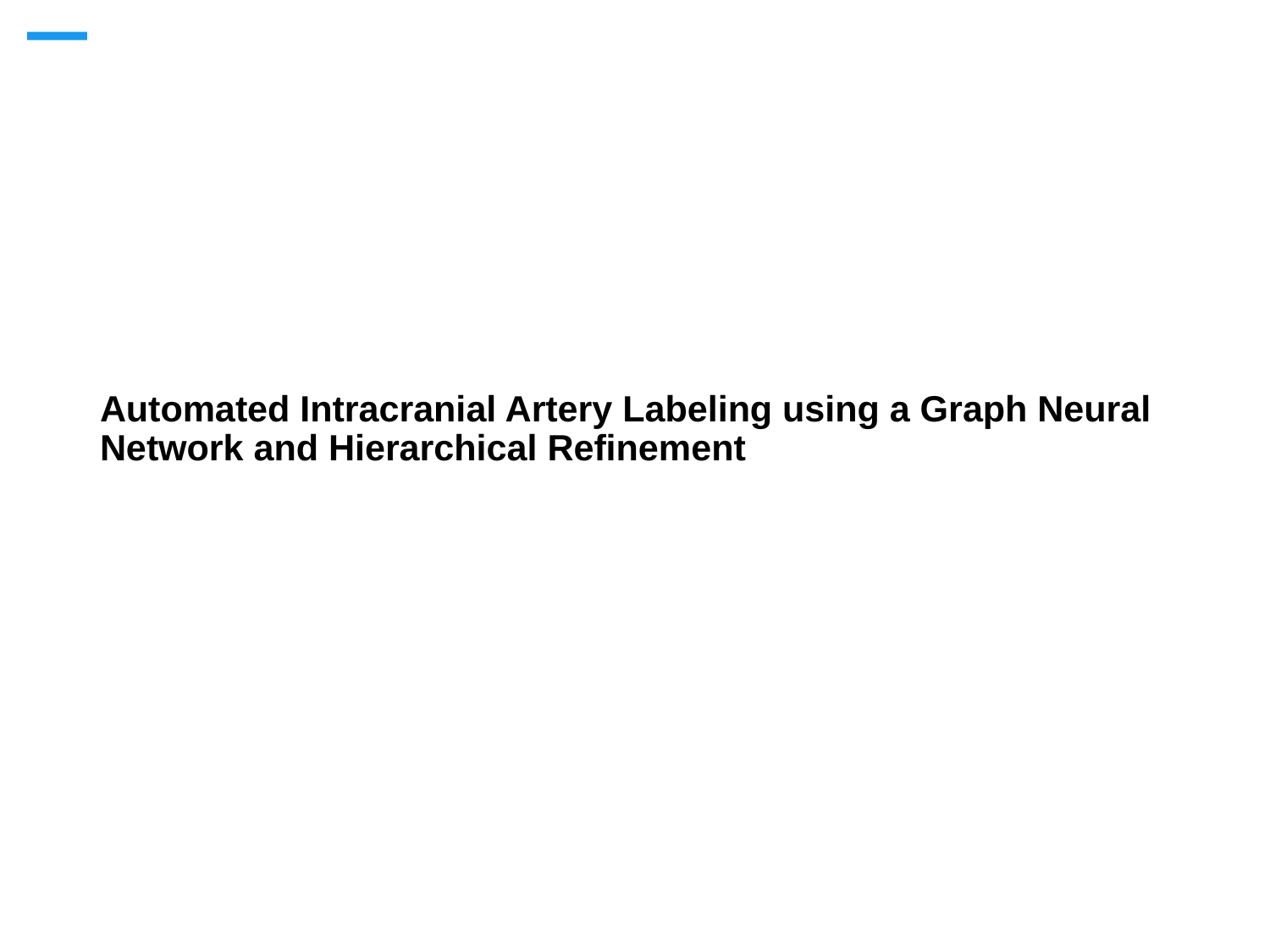

# Automated Intracranial Artery Labeling using a Graph Neural Network and Hierarchical Refinement